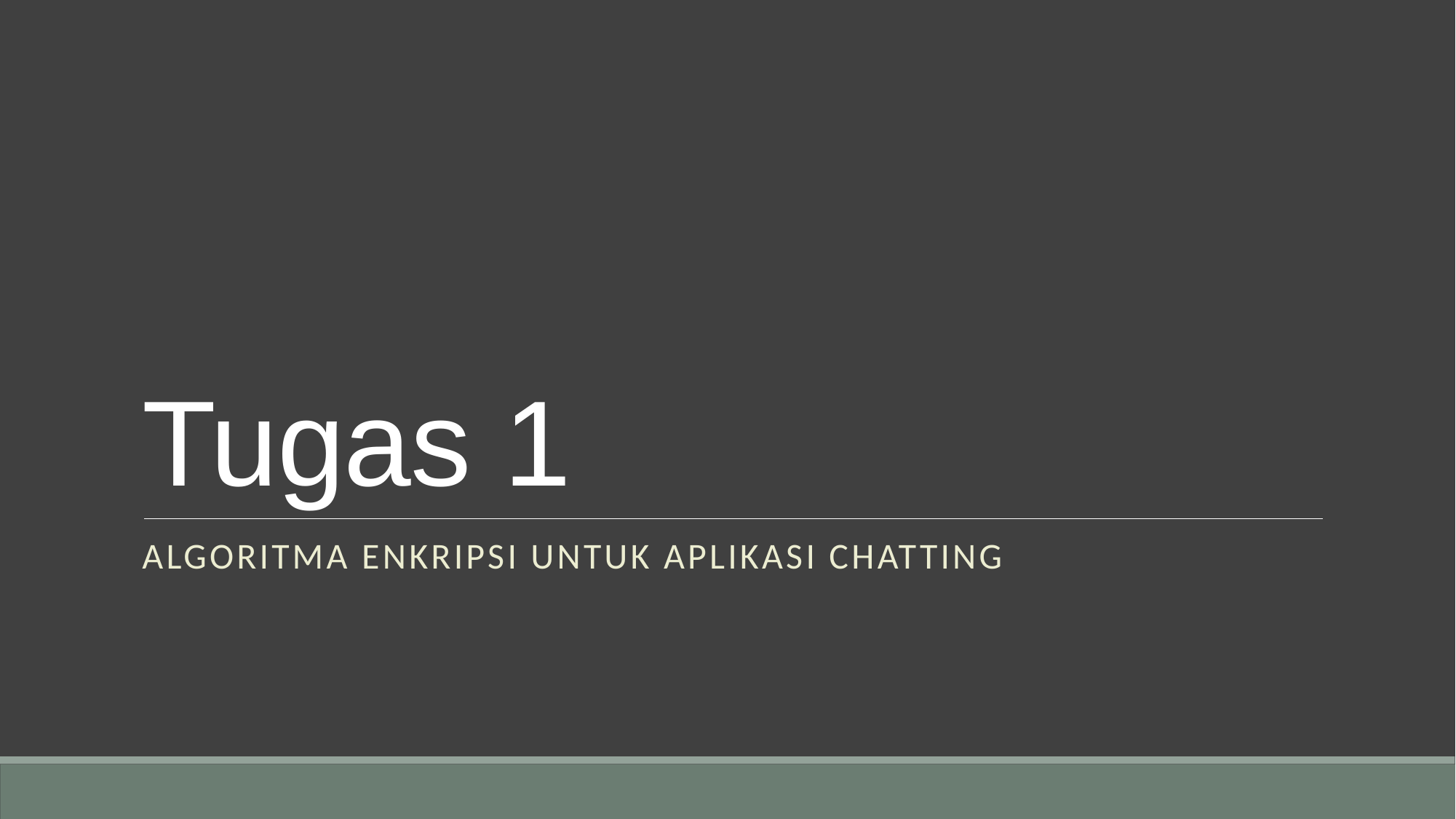

# Tugas 1
Algoritma enkripsi untuk aplikasi chatting